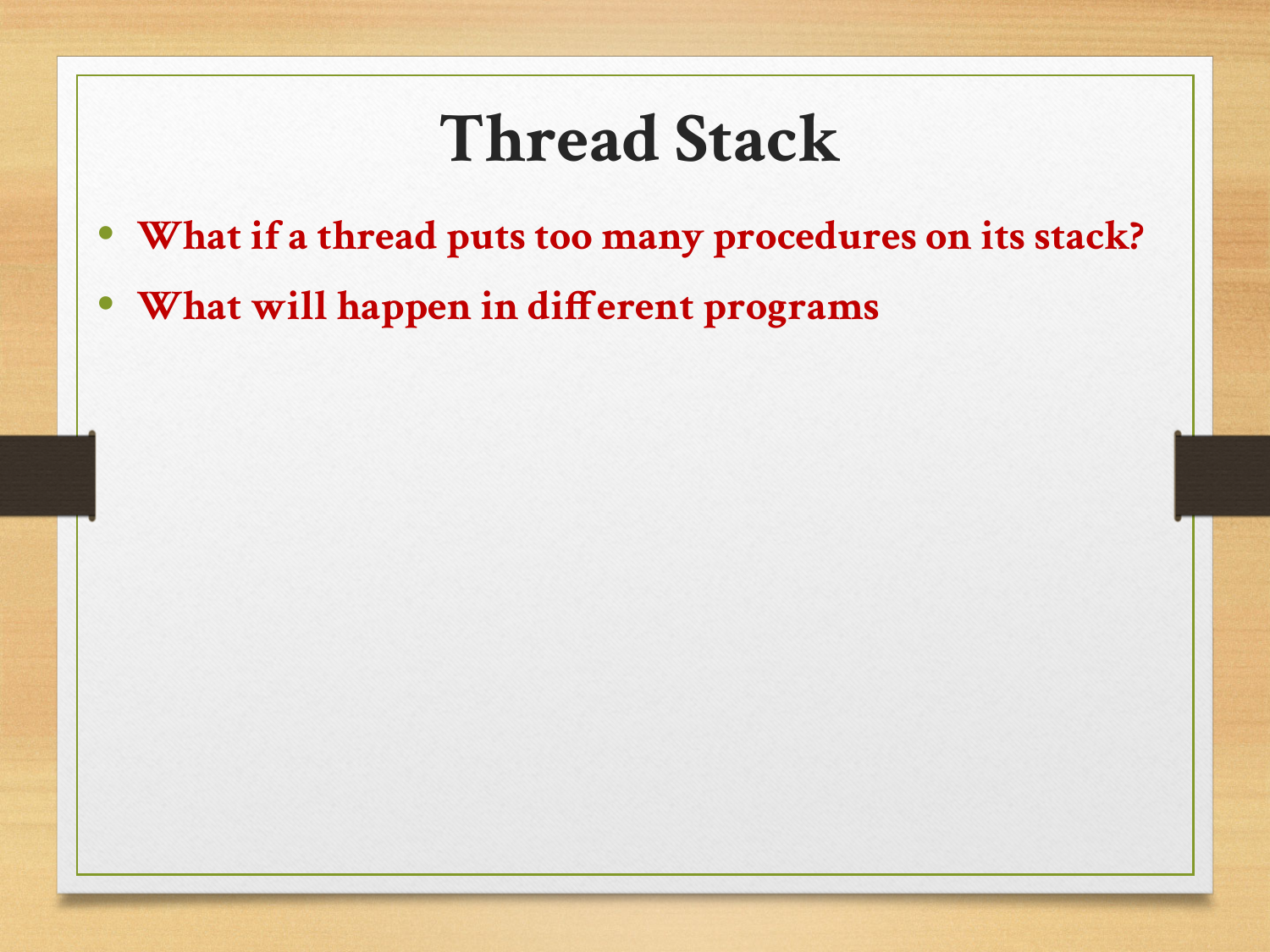

Thread Stack
What if a thread puts too many procedures on its stack?
What will happen in different programs